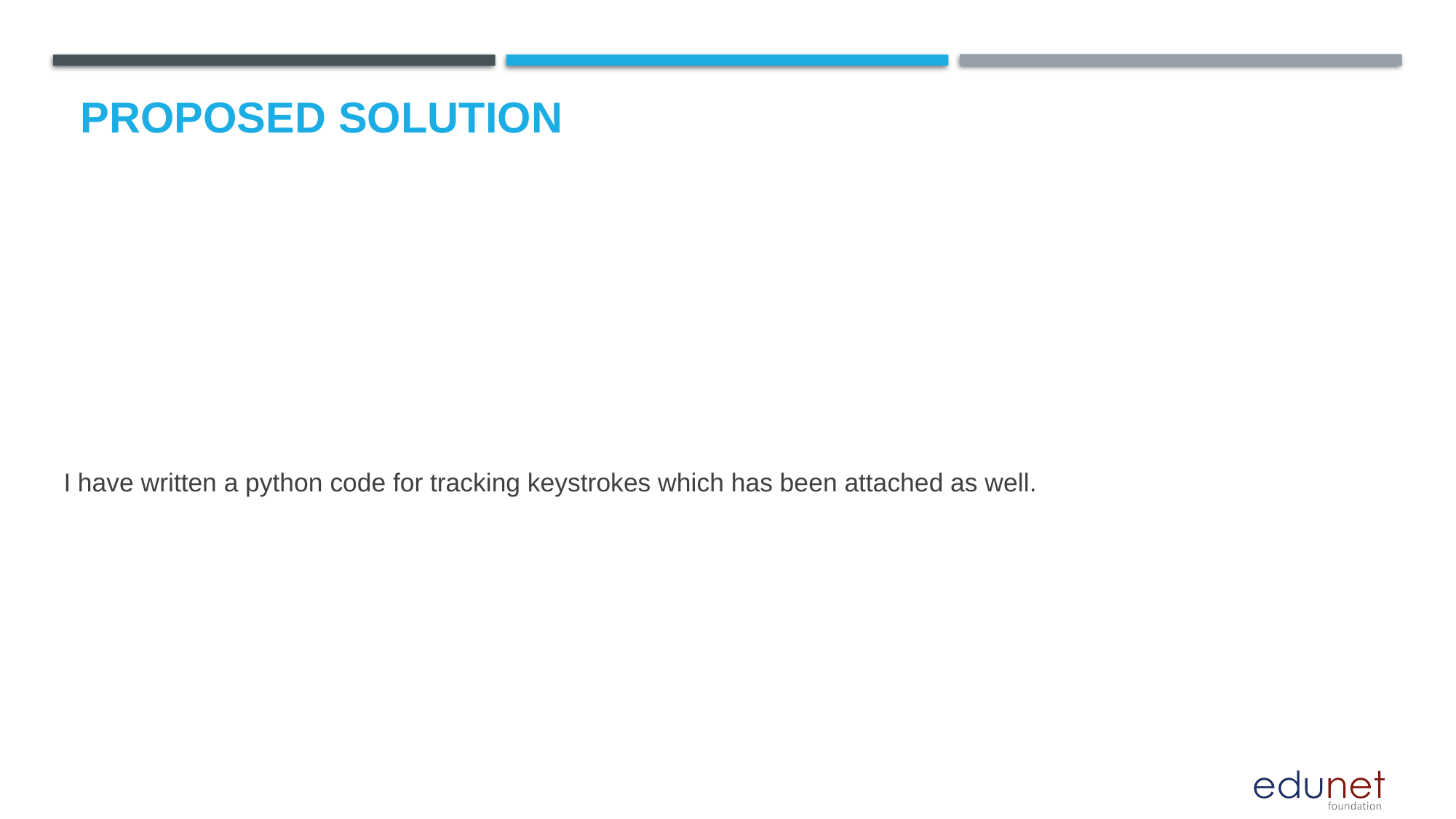

# Proposed Solution

I have written a python code for tracking keystrokes which has been attached as well.